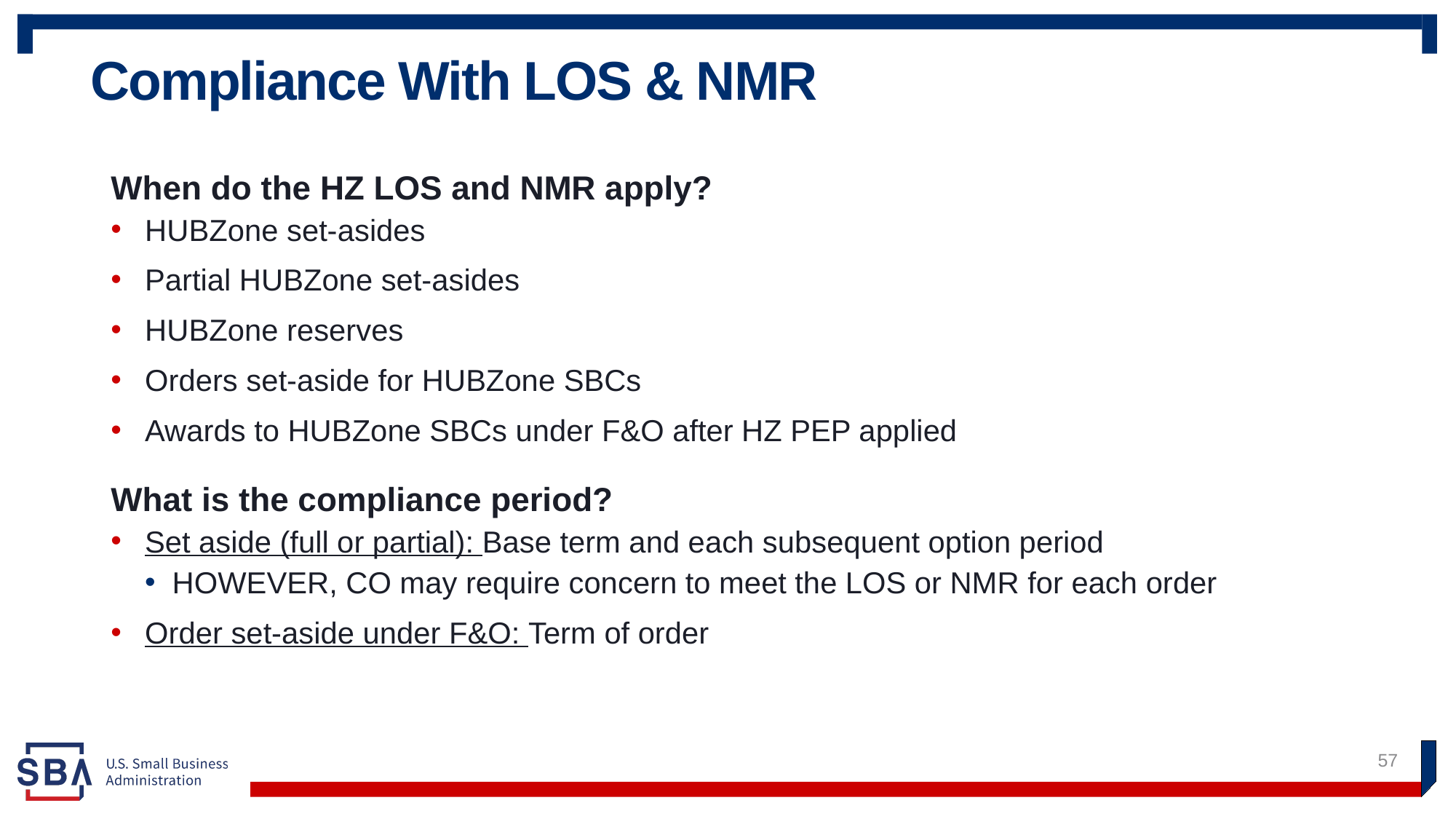

# Compliance With LOS & NMR
When do the HZ LOS and NMR apply?
HUBZone set-asides
Partial HUBZone set-asides
HUBZone reserves
Orders set-aside for HUBZone SBCs
Awards to HUBZone SBCs under F&O after HZ PEP applied
What is the compliance period?
Set aside (full or partial): Base term and each subsequent option period
HOWEVER, CO may require concern to meet the LOS or NMR for each order
Order set-aside under F&O: Term of order
57